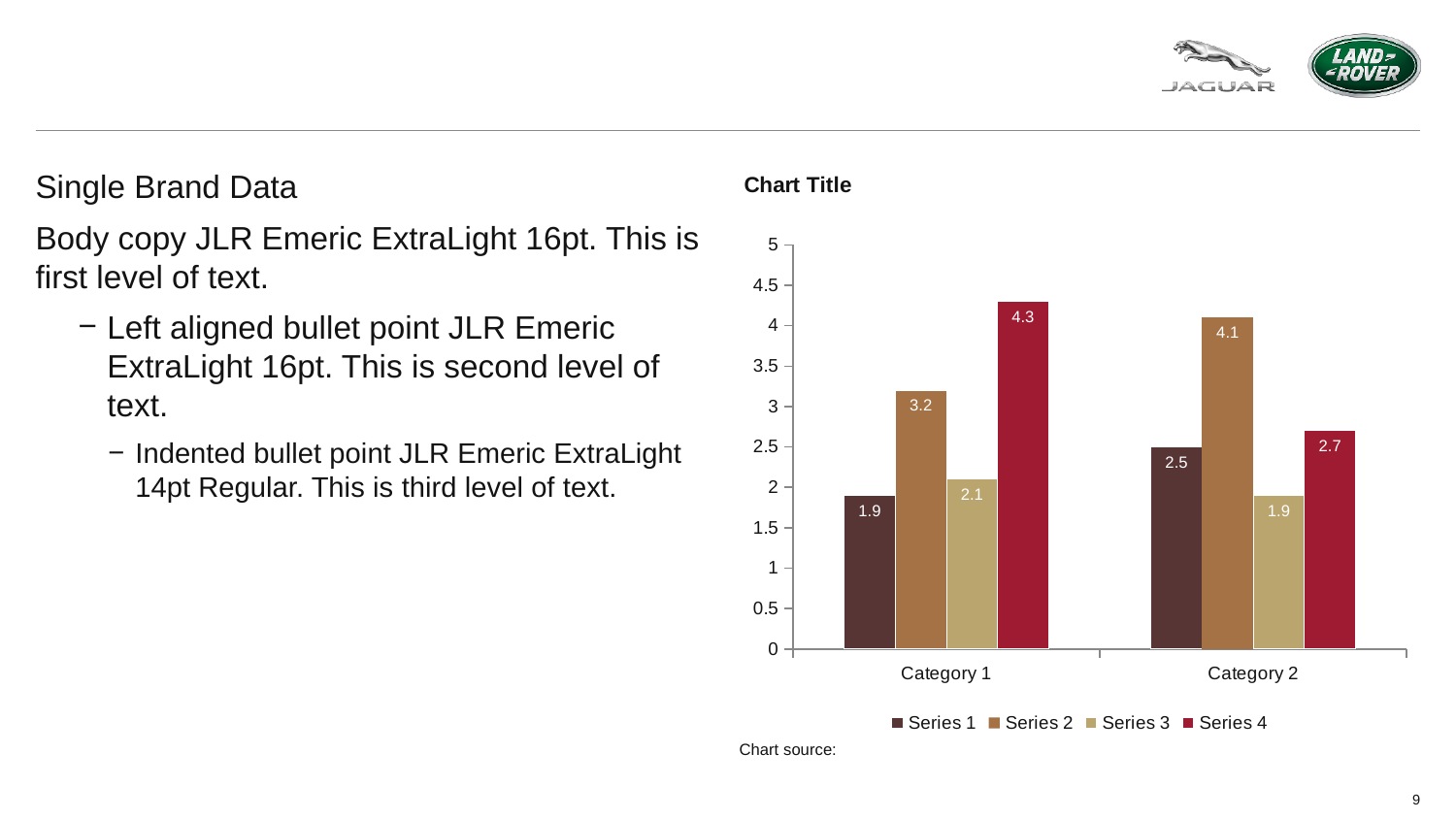

#

Single Brand Data
Body copy JLR Emeric ExtraLight 16pt. This is first level of text.
Left aligned bullet point JLR Emeric ExtraLight 16pt. This is second level of text.
Indented bullet point JLR Emeric ExtraLight 14pt Regular. This is third level of text.

### Chart:

| Category | Series 1 | Series 2 | Series 3 | Series 4 |
|---|---|---|---|---|
| Category 1 | 1.9 | 3.2 | 2.1 | 4.3 |
| Category 2 | 2.5 | 4.1 | 1.9 | 2.7 |
Chart source:
9